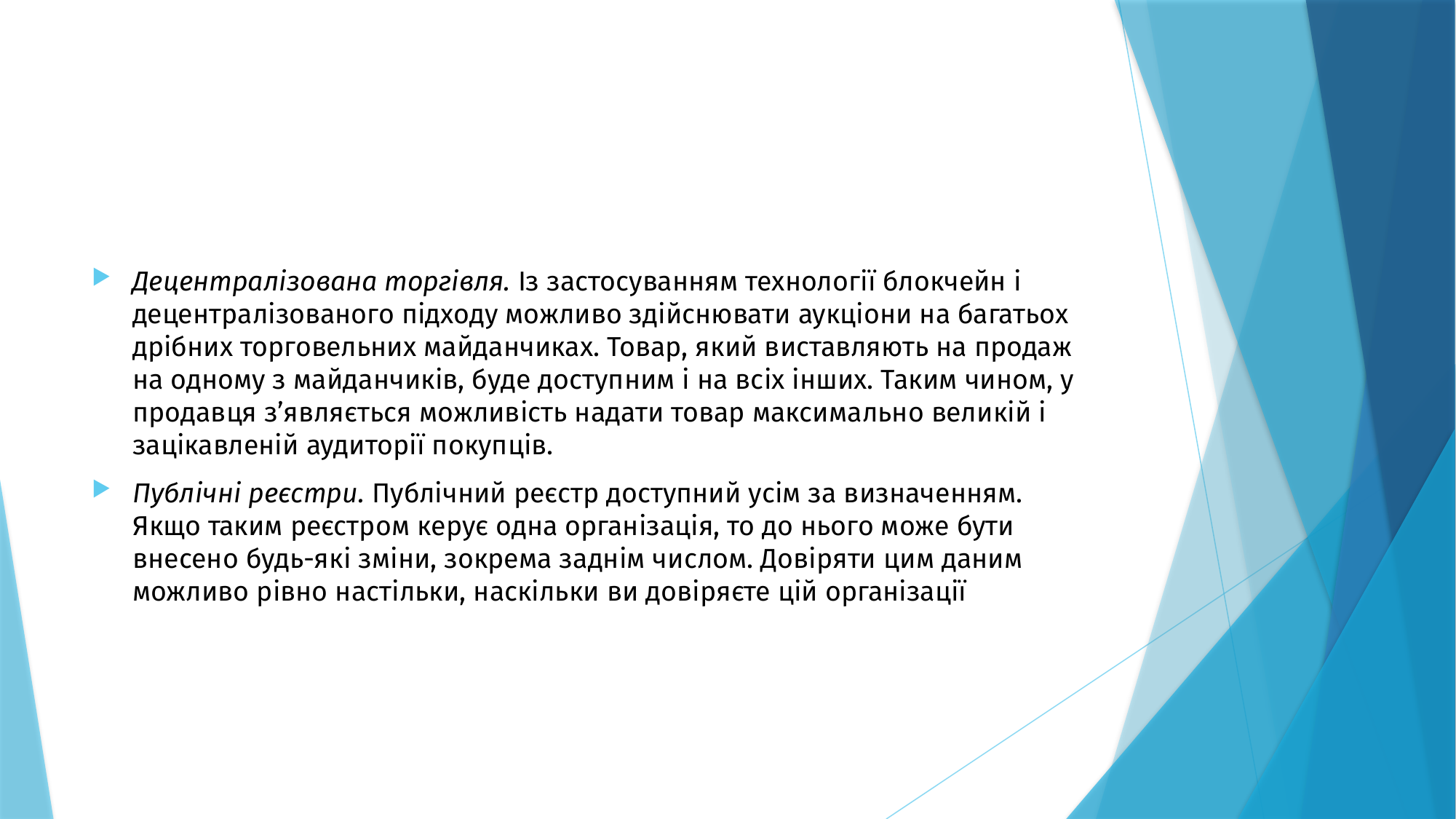

#
Децентралізована торгівля. Із застосуванням технології блокчейн і децентралізованого підходу можливо здійснювати аукціони на багатьох дрібних торговельних майданчиках. Товар, який виставляють на продаж на одному з майданчиків, буде доступним і на всіх інших. Таким чином, у продавця з’являється можливість надати товар максимально великій і зацікавленій аудиторії покупців.
Публічні реєстри. Публічний реєстр доступний усім за визначенням. Якщо таким реєстром керує одна організація, то до нього може бути внесено будь-які зміни, зокрема заднім числом. Довіряти цим даним можливо рівно настільки, наскільки ви довіряєте цій організації